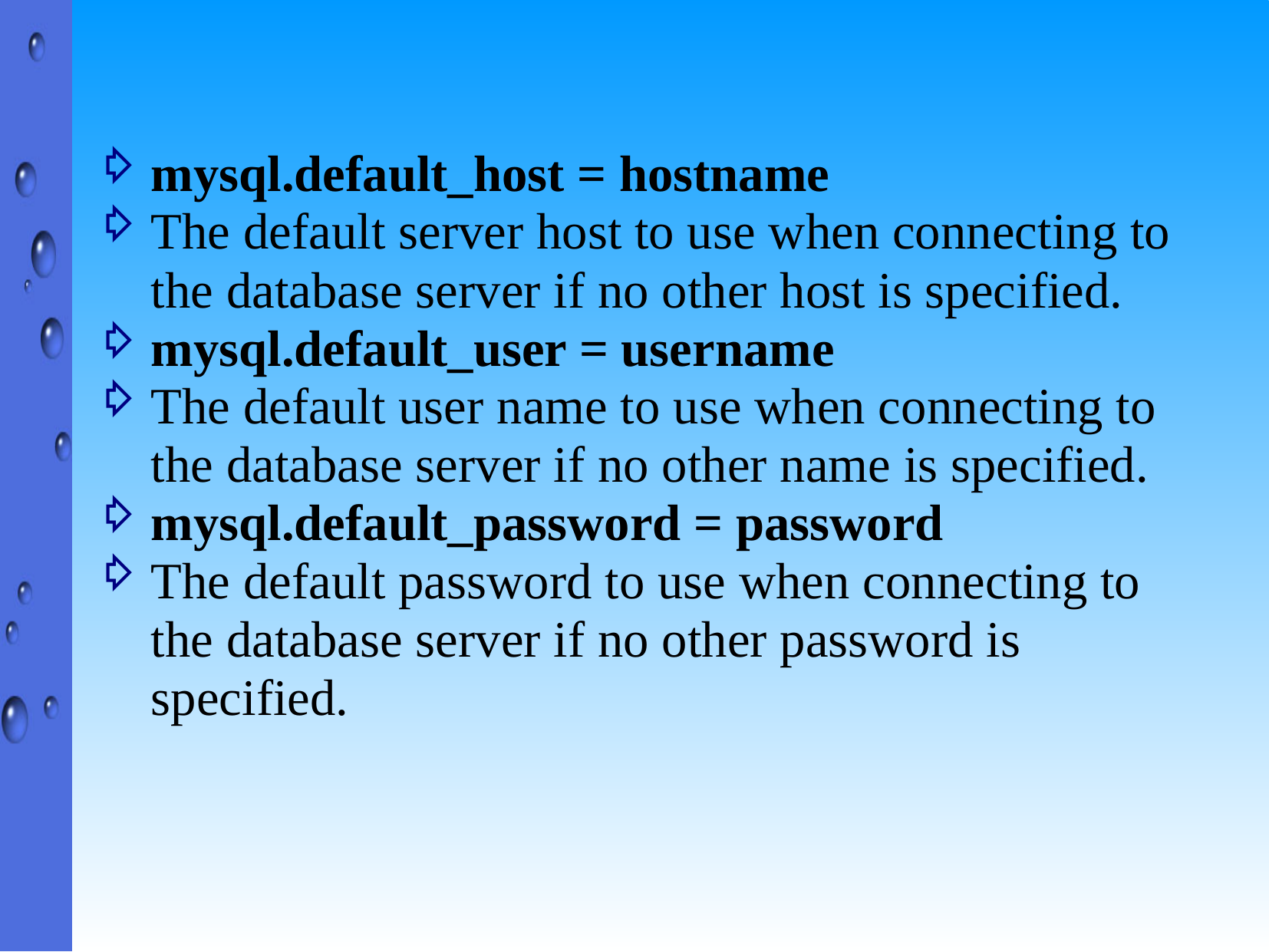

mysql.default_host = hostname
The default server host to use when connecting to the database server if no other host is specified.
mysql.default_user = username
The default user name to use when connecting to the database server if no other name is specified.
mysql.default_password = password
The default password to use when connecting to the database server if no other password is specified.